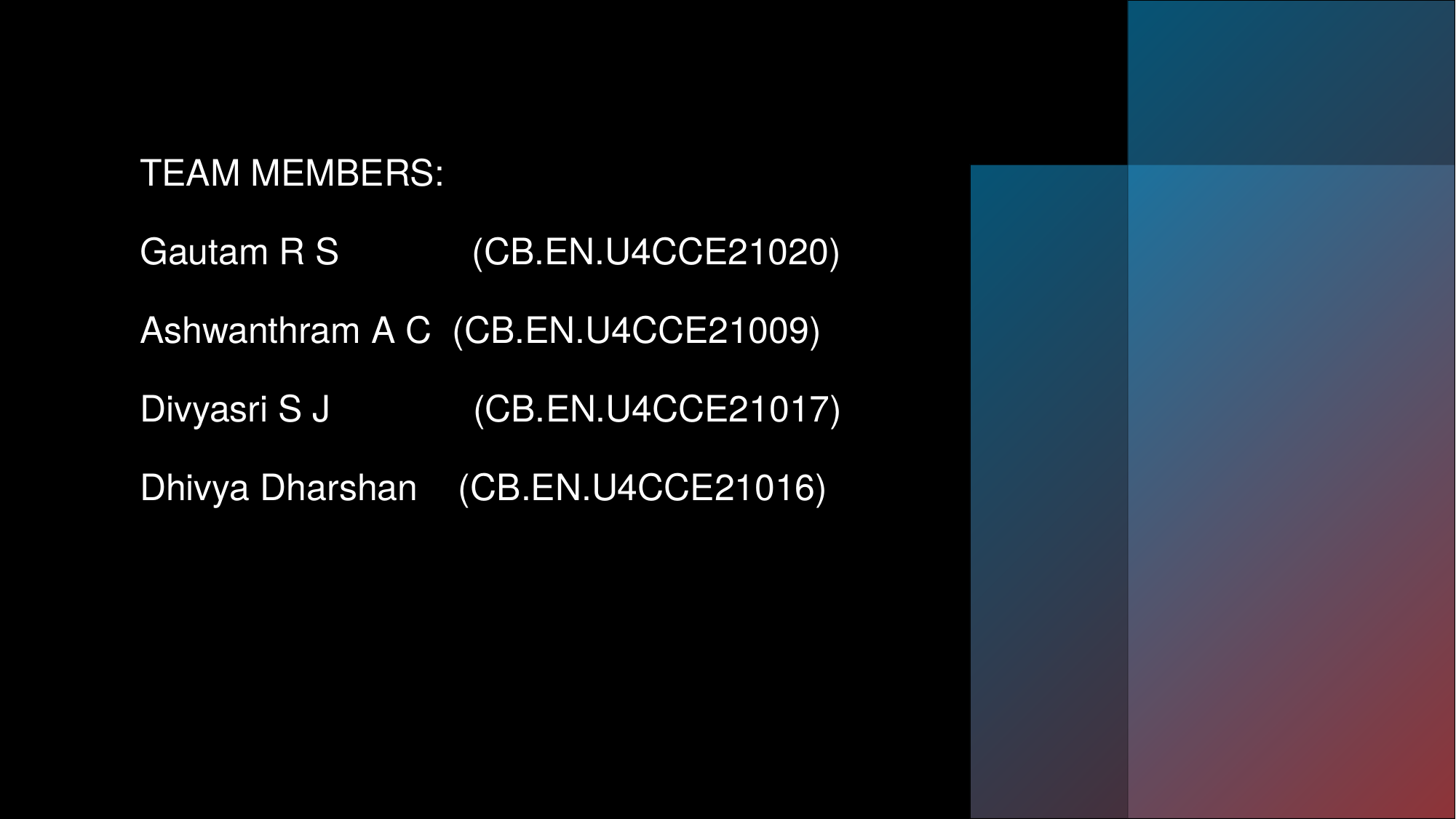

# TEAM MEMBERS: Gautam R S             (CB.EN.U4CCE21020) Ashwanthram A C  (CB.EN.U4CCE21009) Divyasri S J              (CB.EN.U4CCE21017) Dhivya Dharshan    (CB.EN.U4CCE21016)